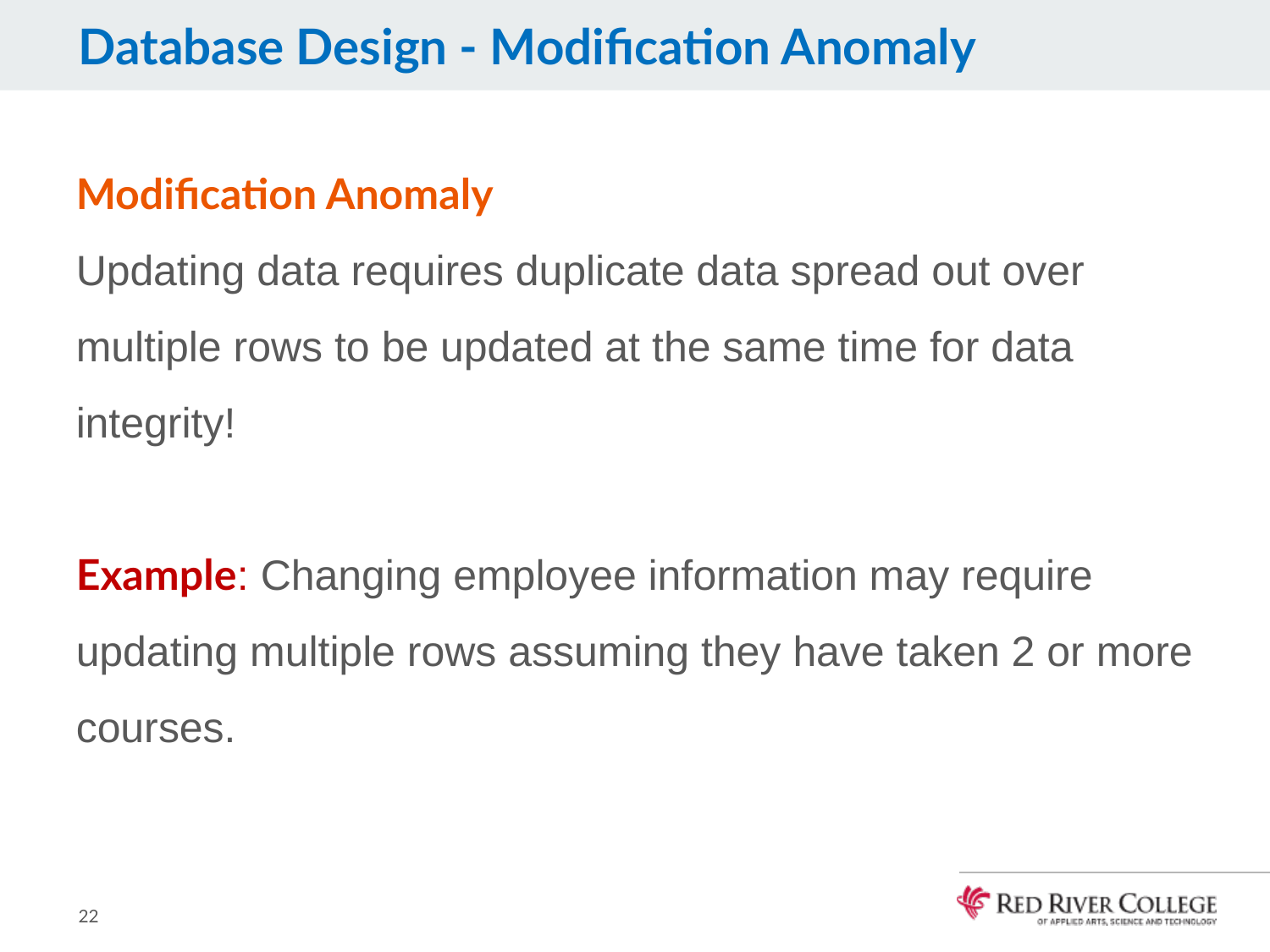

# Database Design - Modification Anomaly
Modification Anomaly
Updating data requires duplicate data spread out over multiple rows to be updated at the same time for data integrity!

Example: Changing employee information may require updating multiple rows assuming they have taken 2 or more courses.
22